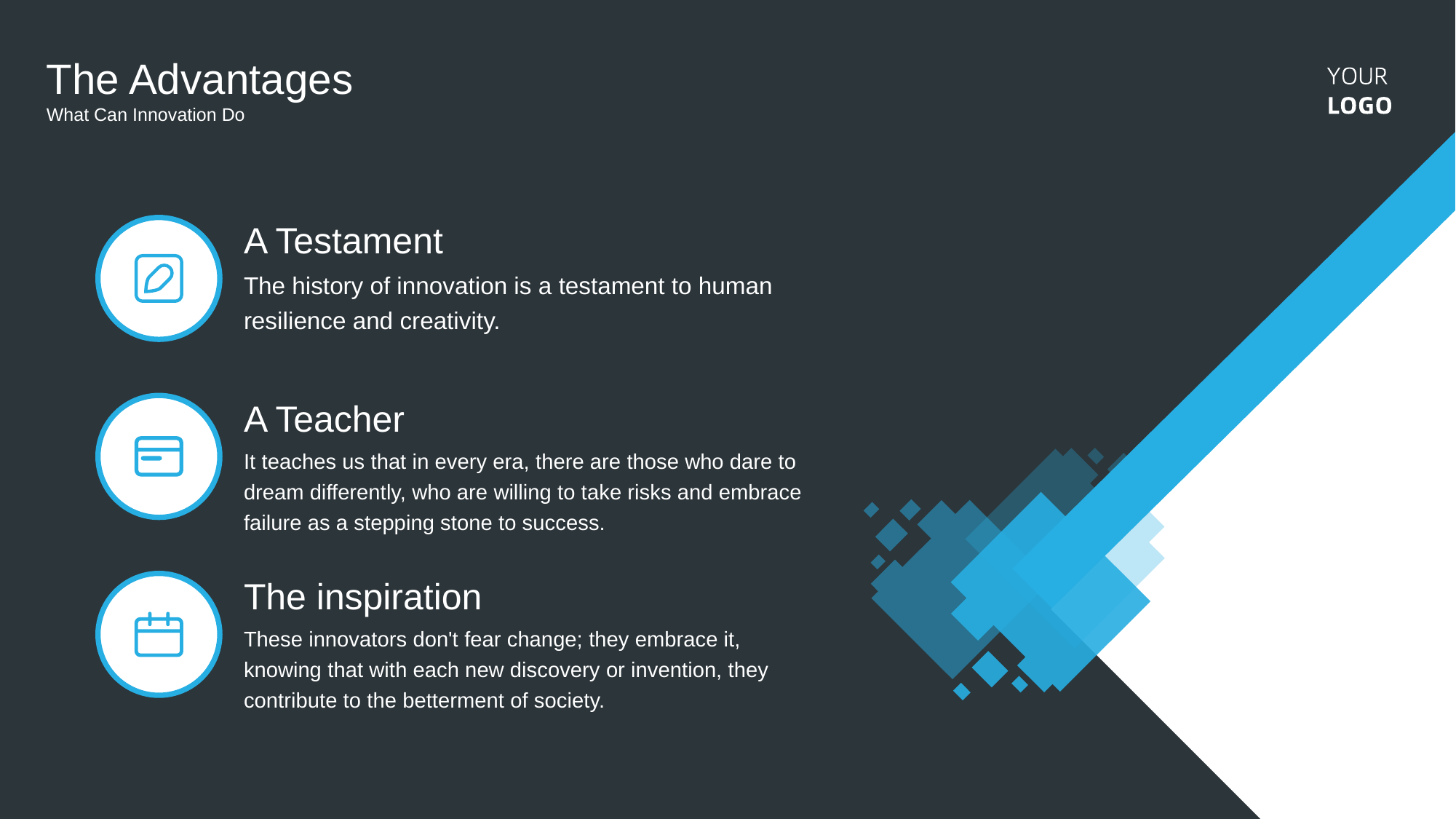

The Advantages

What Can Innovation Do

A Testament

The history of innovation is a testament to human resilience and creativity.

A Teacher

It teaches us that in every era, there are those who dare to dream differently, who are willing to take risks and embrace failure as a stepping stone to success.

The inspiration

These innovators don't fear change; they embrace it, knowing that with each new discovery or invention, they contribute to the betterment of society.